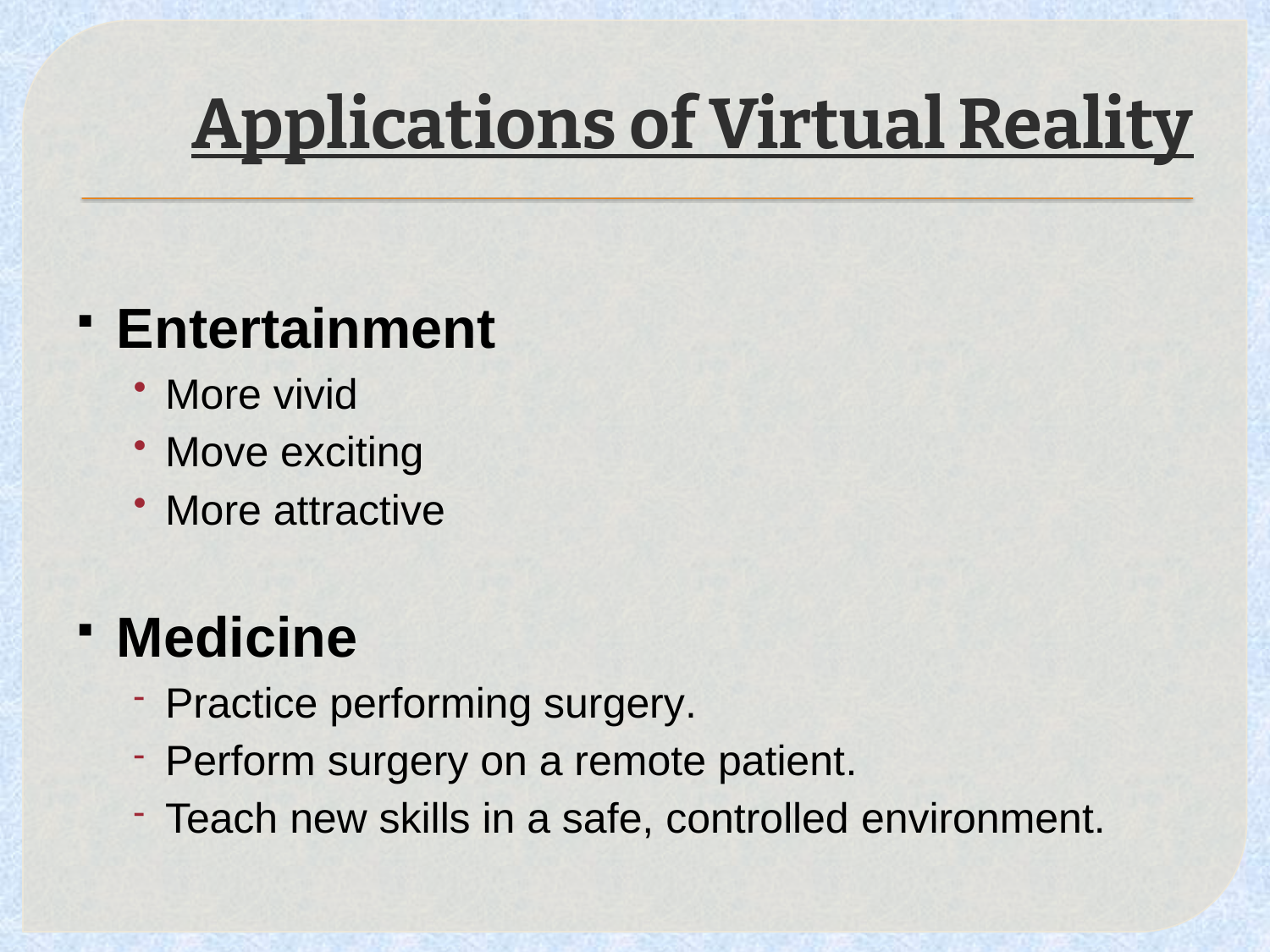

# Applications of Virtual Reality
Entertainment
More vivid
Move exciting
More attractive

Medicine
Practice performing surgery.
Perform surgery on a remote patient.
Teach new skills in a safe, controlled environment.